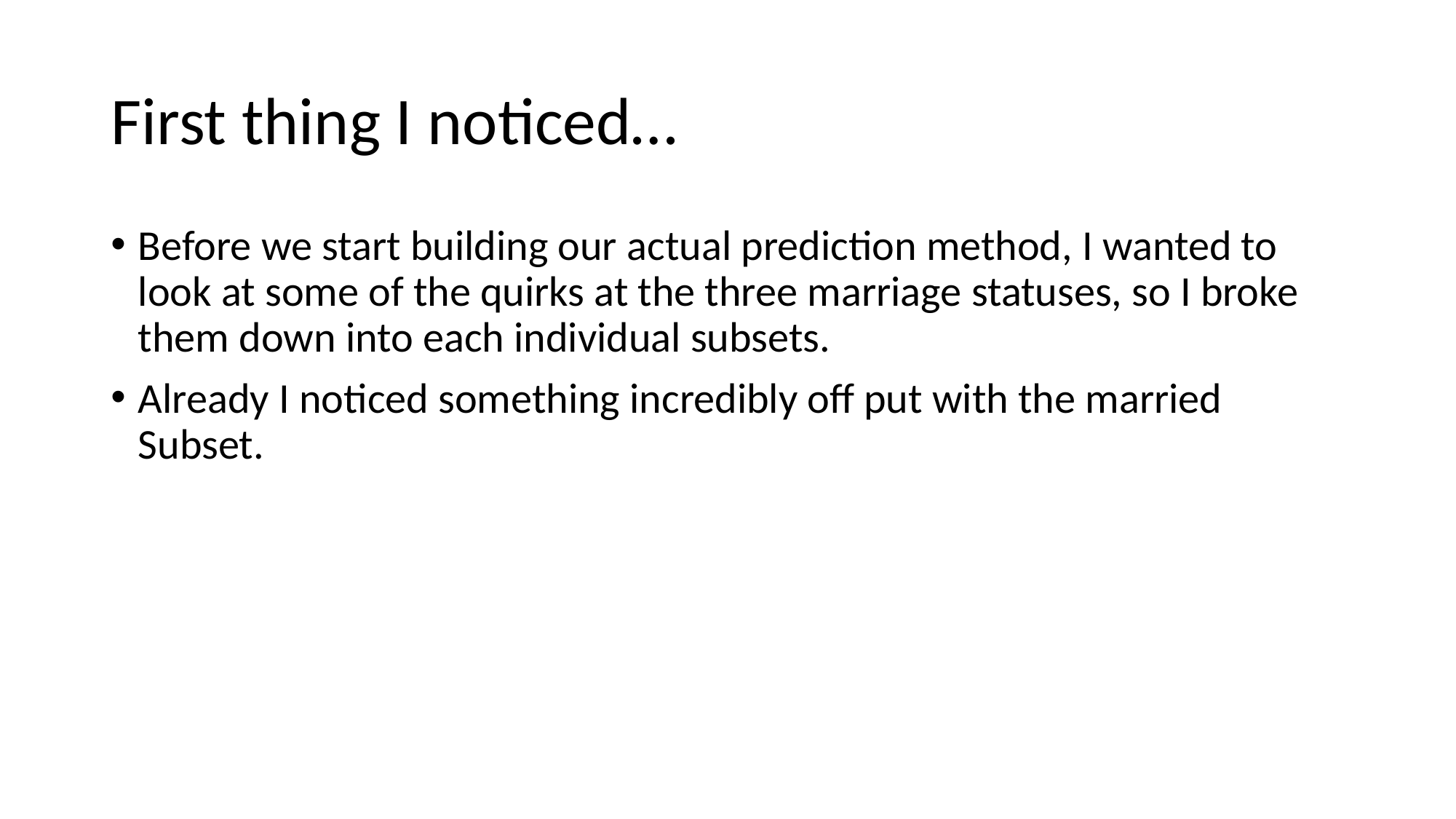

# First thing I noticed…
Before we start building our actual prediction method, I wanted to look at some of the quirks at the three marriage statuses, so I broke them down into each individual subsets.
Already I noticed something incredibly off put with the married Subset.